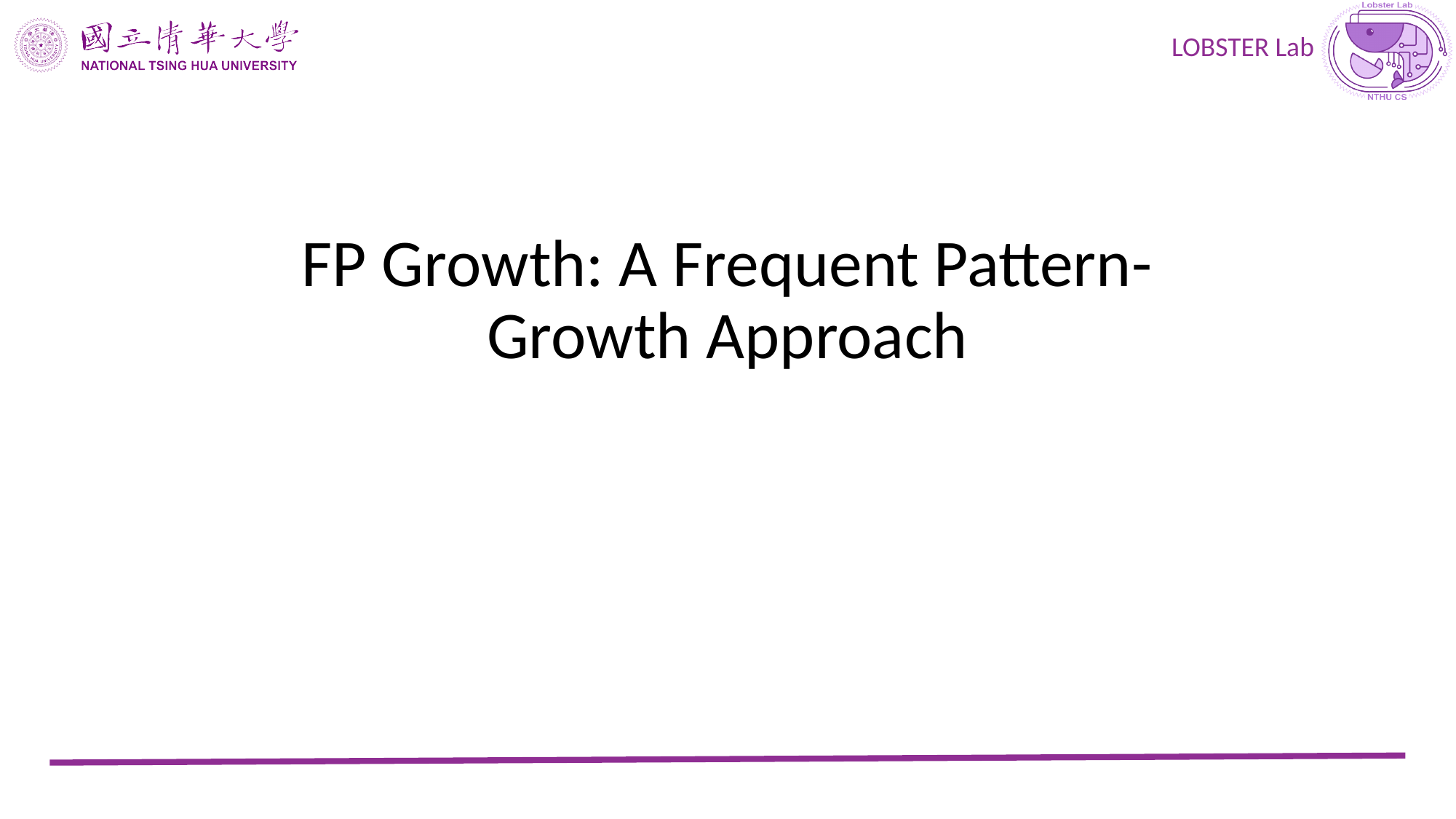

# FP Growth: A Frequent Pattern-Growth Approach